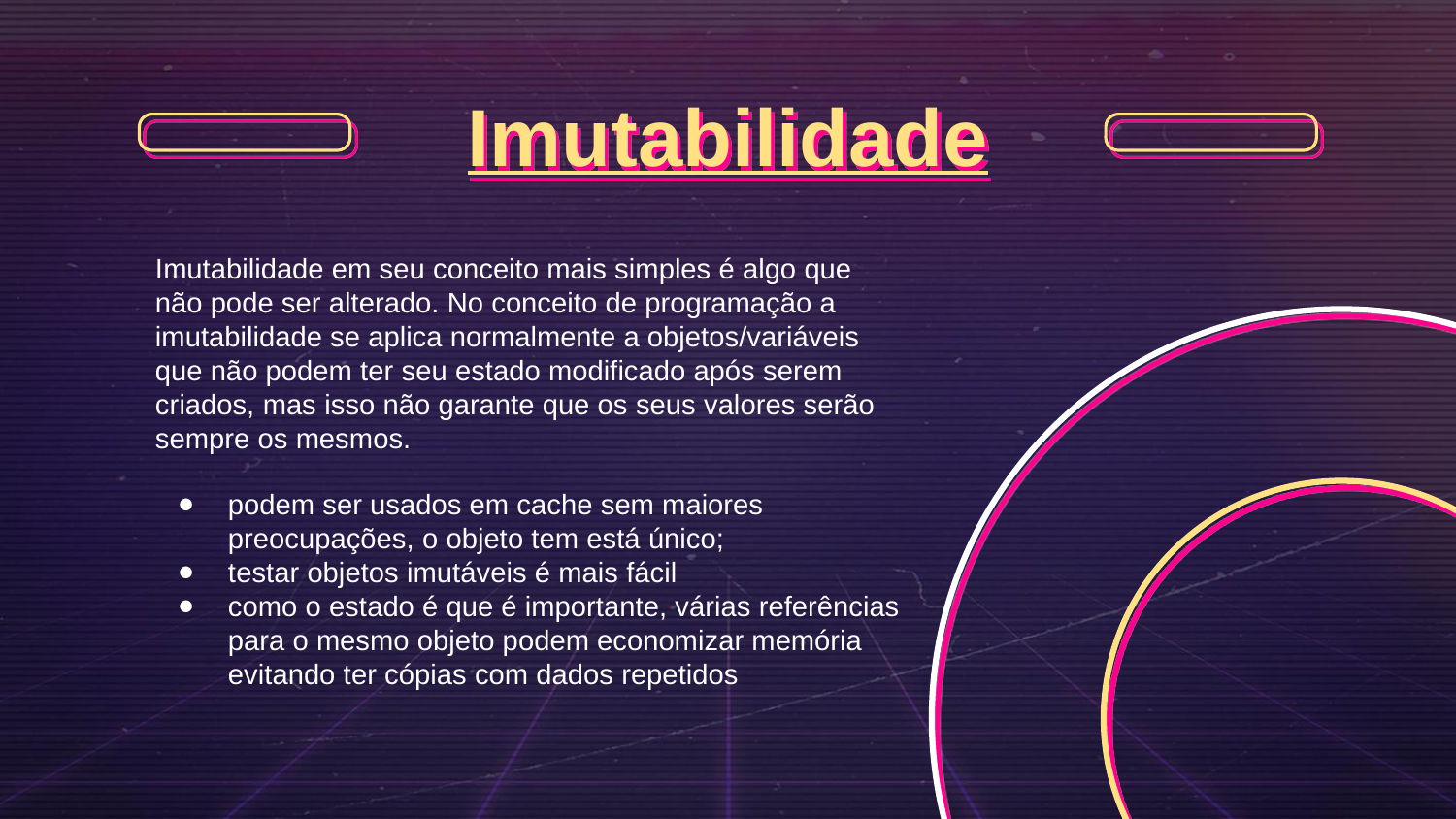

# Imutabilidade
Imutabilidade em seu conceito mais simples é algo que não pode ser alterado. No conceito de programação a imutabilidade se aplica normalmente a objetos/variáveis que não podem ter seu estado modificado após serem criados, mas isso não garante que os seus valores serão sempre os mesmos.
podem ser usados em cache sem maiores preocupações, o objeto tem está único;
testar objetos imutáveis é mais fácil
como o estado é que é importante, várias referências para o mesmo objeto podem economizar memória evitando ter cópias com dados repetidos